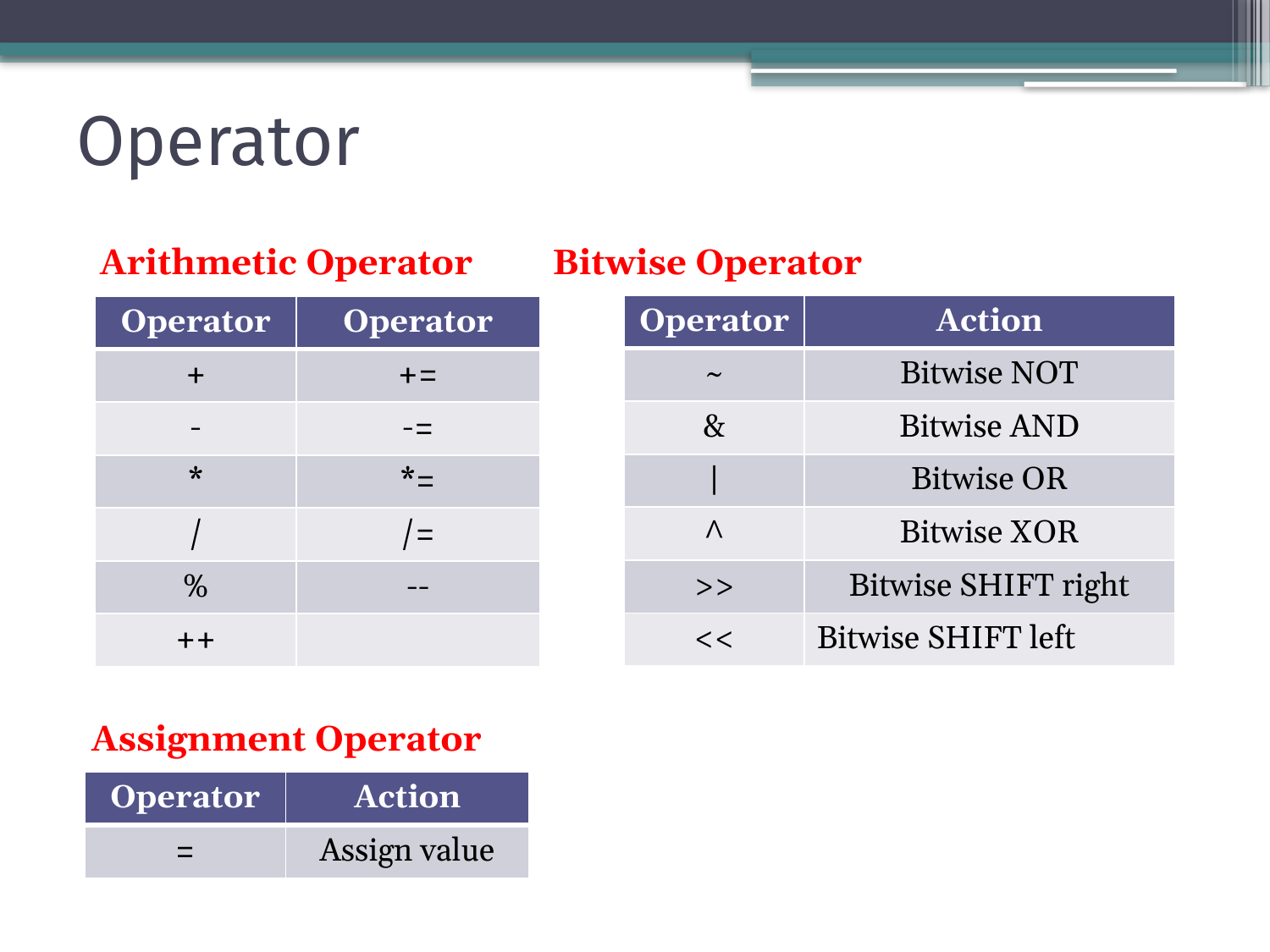

# Operator
 Arithmetic Operator	     Bitwise Operator

Assignment Operator

| Operator | Action |
| --- | --- |
| ~ | Bitwise NOT |
| & | Bitwise AND |
| | | Bitwise OR |
| ^ | Bitwise XOR |
| >> | Bitwise SHIFT right |
| << | Bitwise SHIFT left |
| Operator | Operator |
| --- | --- |
| + | += |
| - | -= |
| \* | \*= |
| / | /= |
| % | -- |
| ++ |  |
| Operator | Action |
| --- | --- |
| = | Assign value |